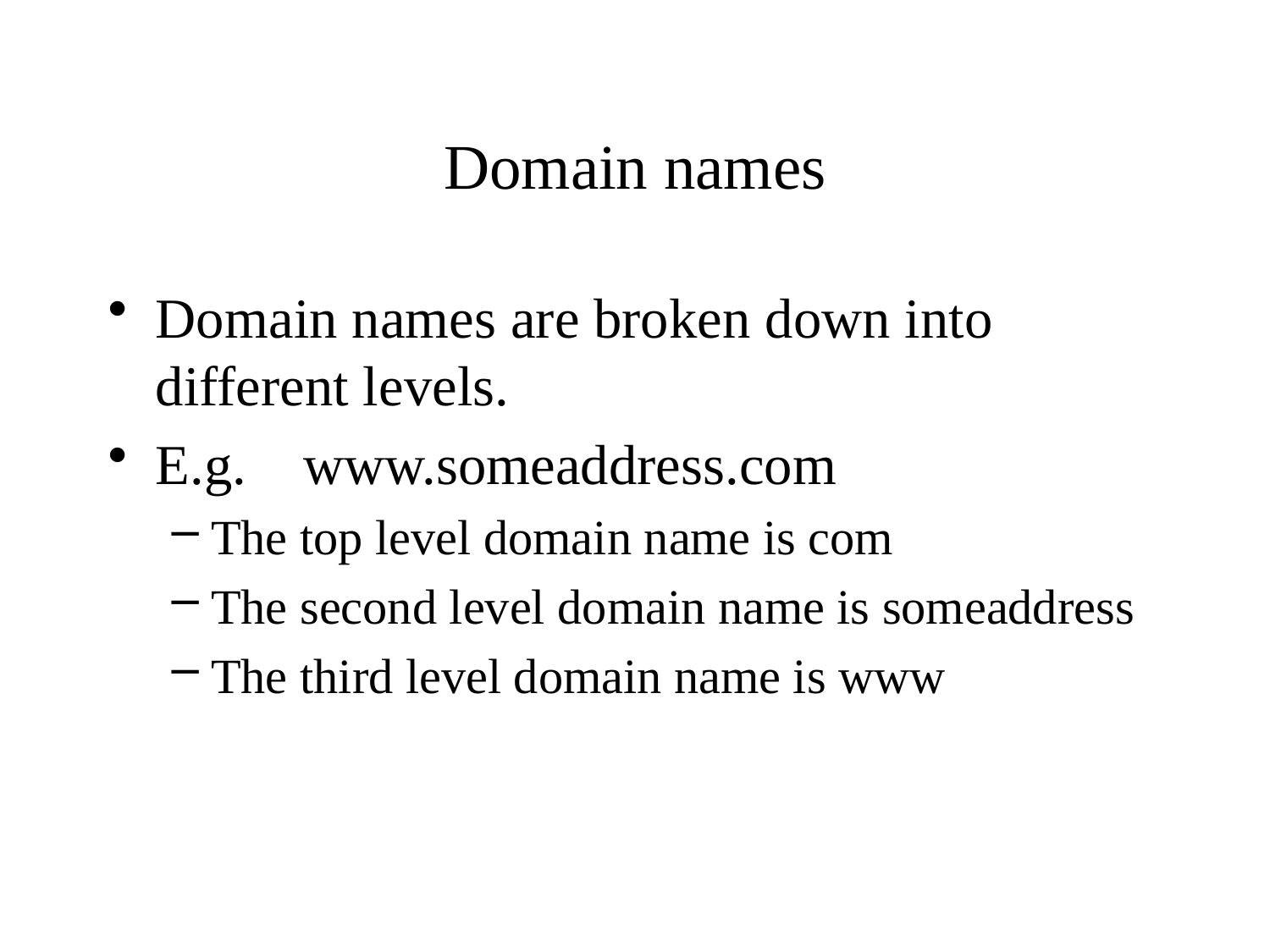

# Domain names
Domain names are broken down into different levels.
E.g.    www.someaddress.com
The top level domain name is com
The second level domain name is someaddress
The third level domain name is www